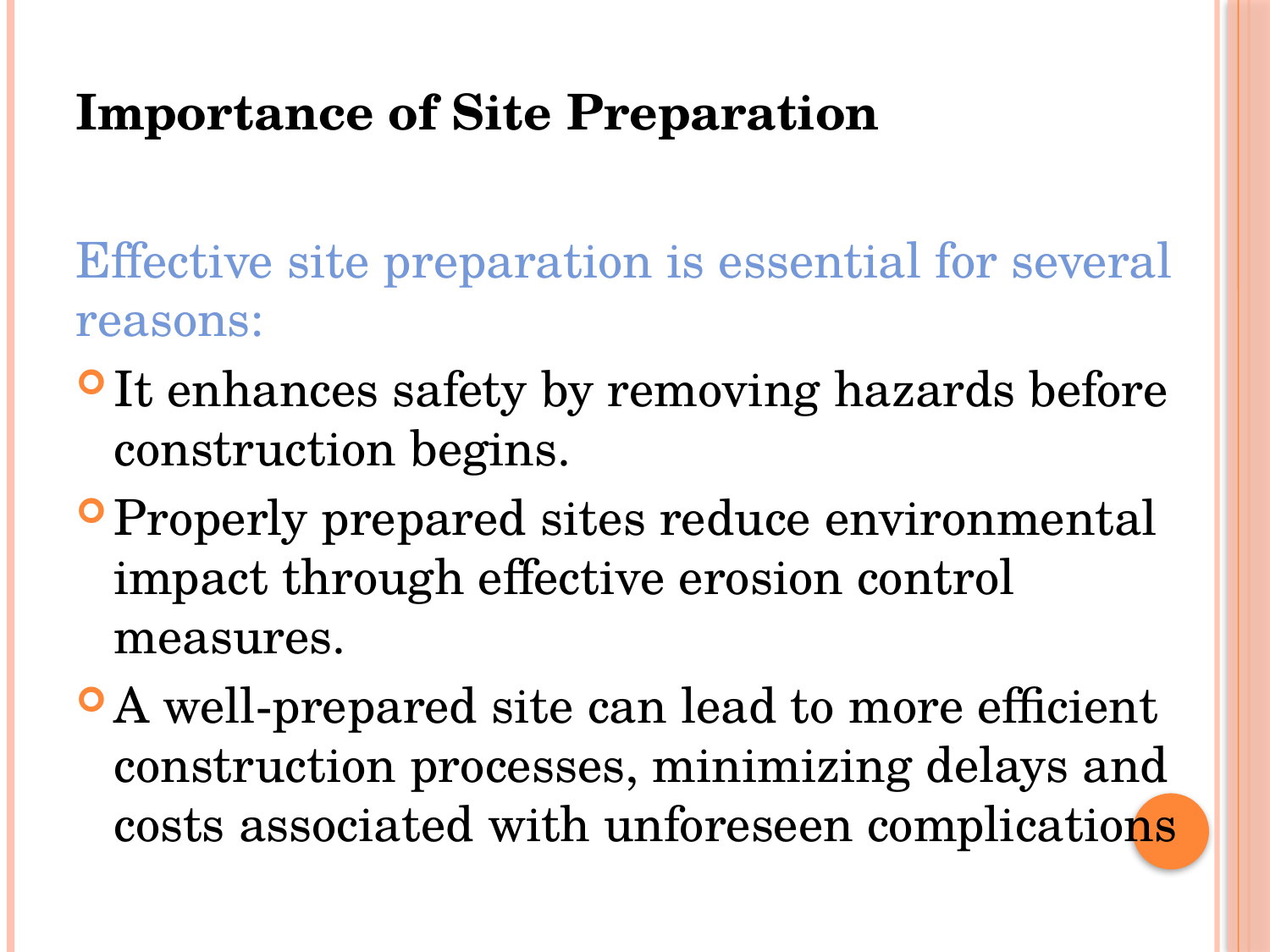

# Importance of Site Preparation
Effective site preparation is essential for several reasons:
It enhances safety by removing hazards before construction begins.
Properly prepared sites reduce environmental impact through effective erosion control measures.
A well-prepared site can lead to more efficient construction processes, minimizing delays and costs associated with unforeseen complications